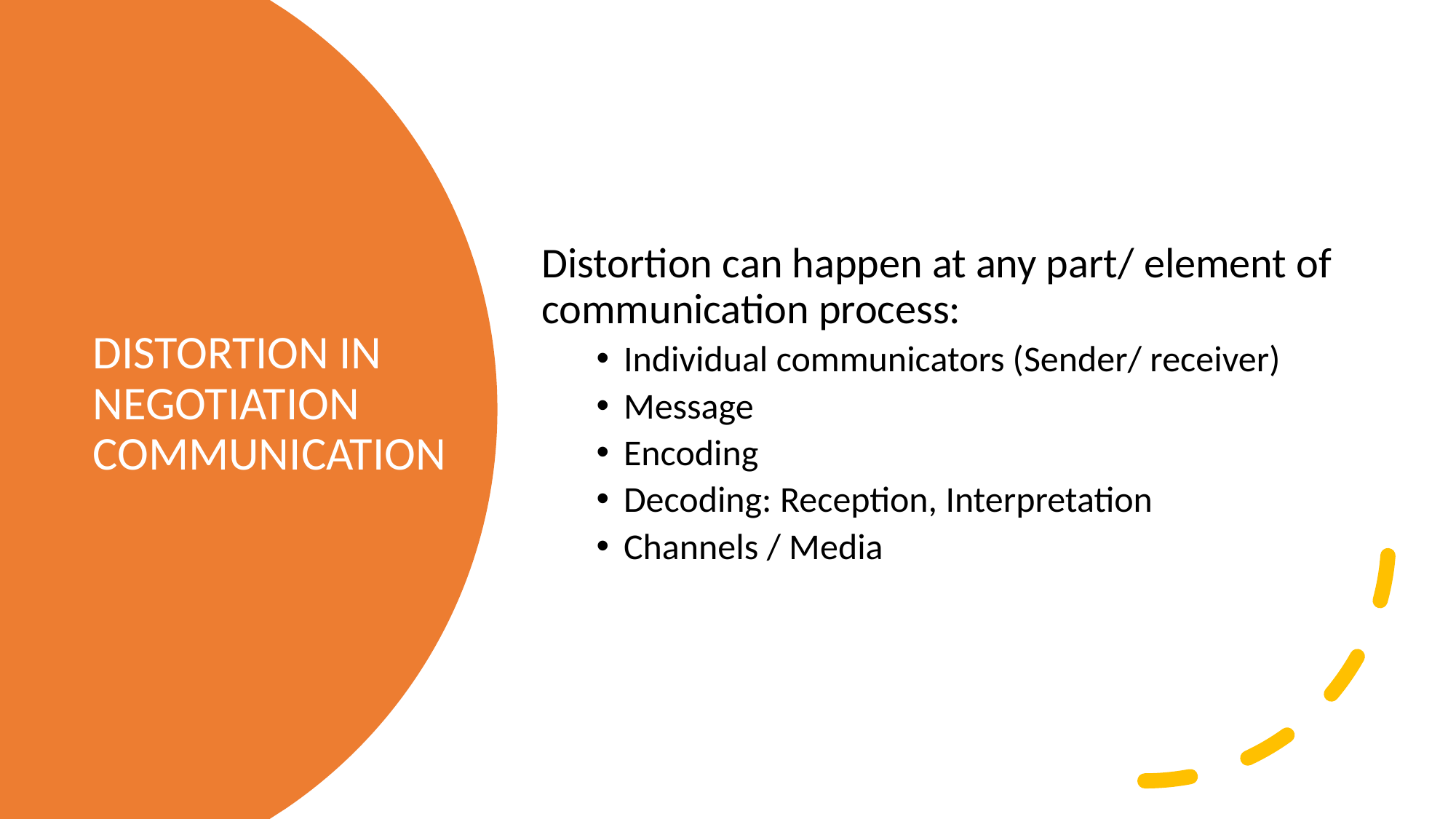

Distortion can happen at any part/ element of communication process:
Individual communicators (Sender/ receiver)
Message
Encoding
Decoding: Reception, Interpretation
Channels / Media
# DISTORTION IN NEGOTIATION COMMUNICATION